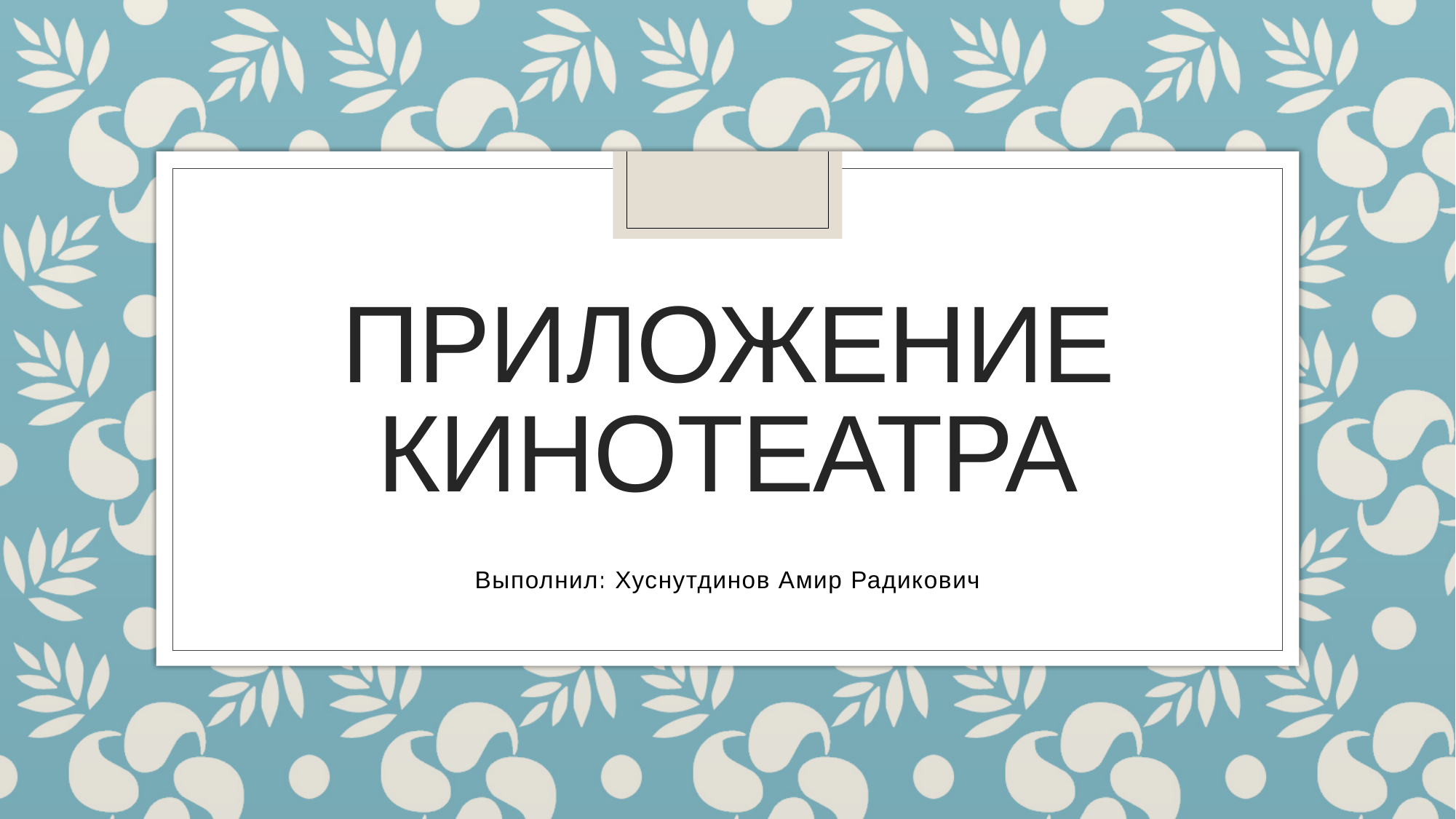

# Приложение кинотеатра
Выполнил: Хуснутдинов Амир Радикович